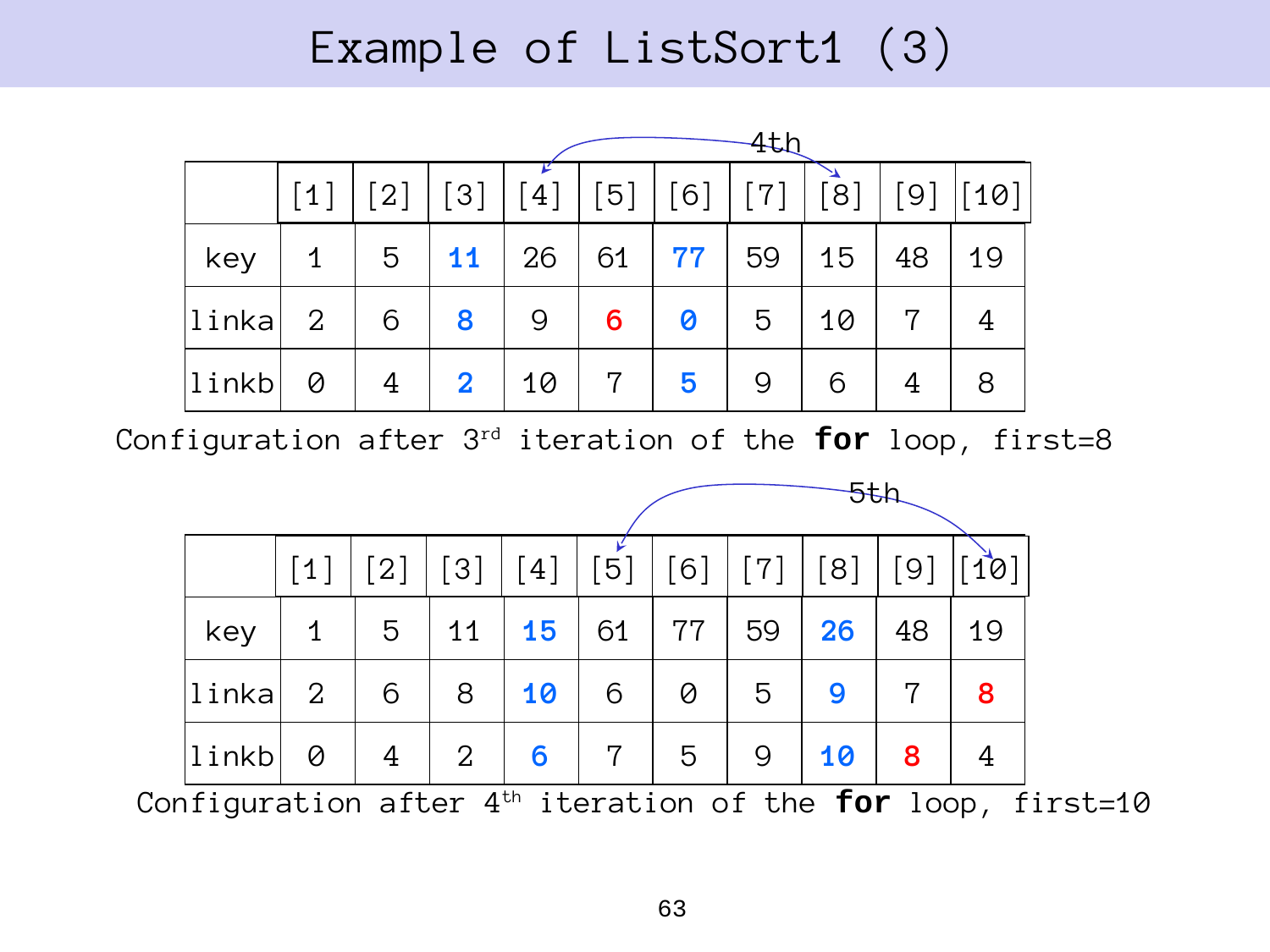

# Example of ListSort1 (3)
4th

R1
R2
R3
R4
R5
R6
R7
R8
R9
R10
key
1
5
11
26
61
77
59
15
48
19
linka
2
6
8
9
6
0
5
10
7
4
linkb
0
4
2
10
7
5
9
6
4
8
[1]
[2]
[3]
[4]
[5]
[6]
[7]
[8]
[9]
[10]
Configuration after 3rd iteration of the for loop, first=8
5th

R1
R2
R3
R4
R5
R6
R7
R8
R9
R10
key
1
5
11
15
61
77
59
26
48
19
linka
2
6
8
10
6
0
5
9
7
8
linkb
0
4
2
6
7
5
9
10
8
4
[1]
[2]
[3]
[4]
[5]
[6]
[7]
[8]
[9]
[10]
Configuration after 4th iteration of the for loop, first=10
63